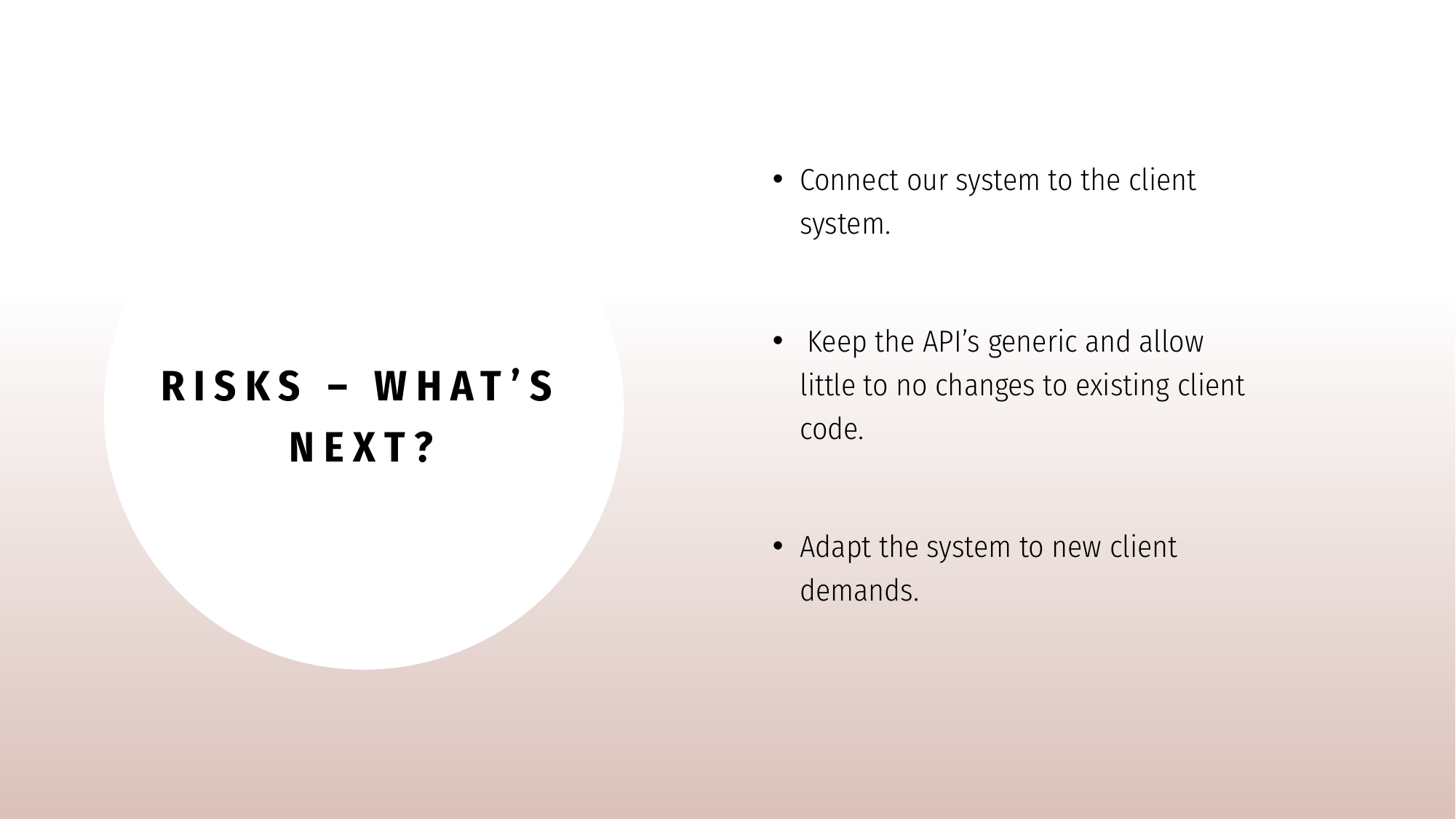

Connect our system to the client system.

 Keep the API’s generic and allow little to no changes to existing client code.

Adapt the system to new client demands.

# RISKS – WHAT’s next?